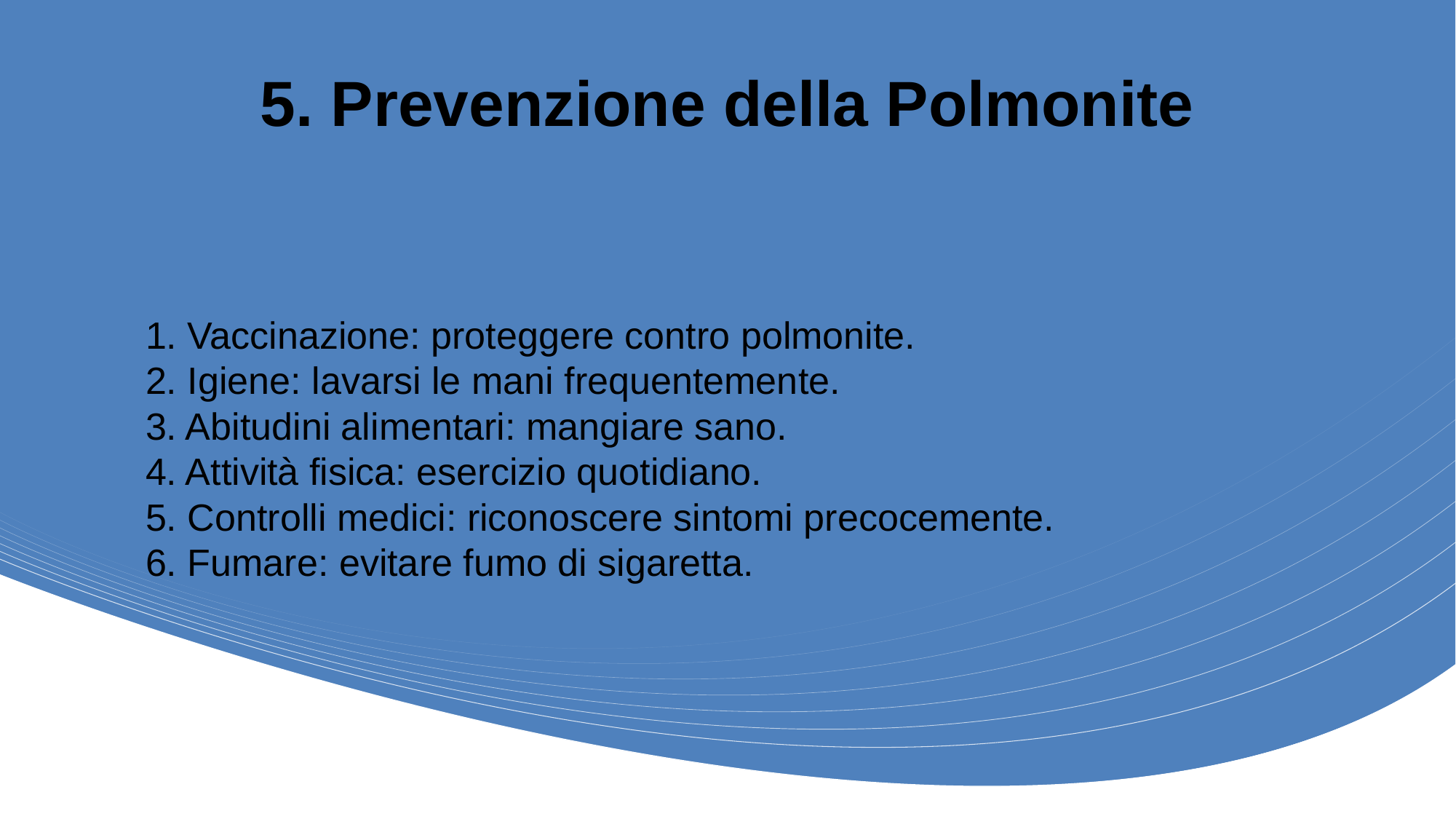

# 5. Prevenzione della Polmonite

1. Vaccinazione: proteggere contro polmonite.
2. Igiene: lavarsi le mani frequentemente.
3. Abitudini alimentari: mangiare sano.
4. Attività fisica: esercizio quotidiano.
5. Controlli medici: riconoscere sintomi precocemente.
6. Fumare: evitare fumo di sigaretta.